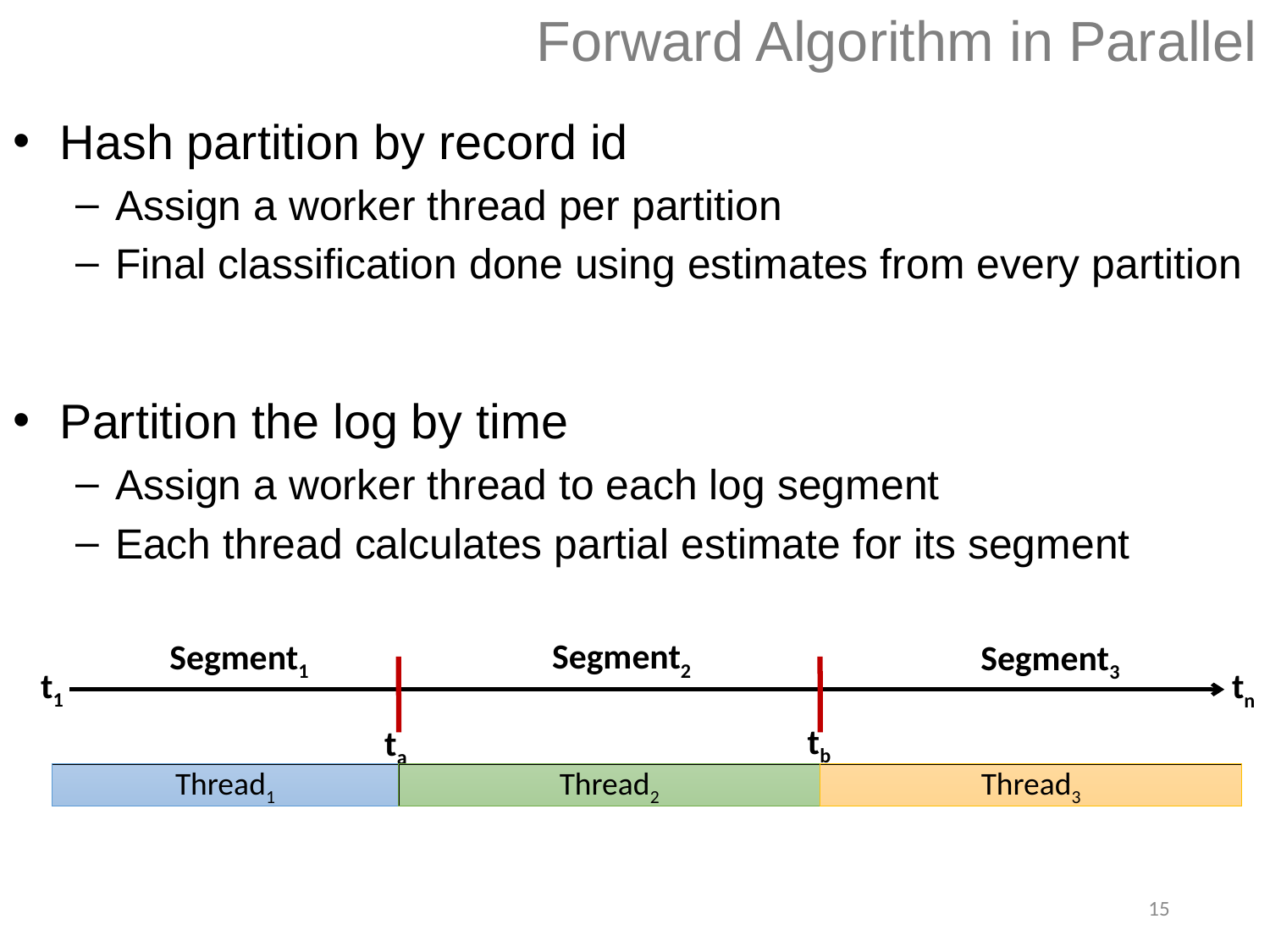

# Forward Algorithm in Parallel
Hash partition by record id
Assign a worker thread per partition
Final classification done using estimates from every partition
Partition the log by time
Assign a worker thread to each log segment
Each thread calculates partial estimate for its segment

Segment2
Segment1
Segment3
t1
tn
tb
ta
Thread1
Thread2
Thread3
15